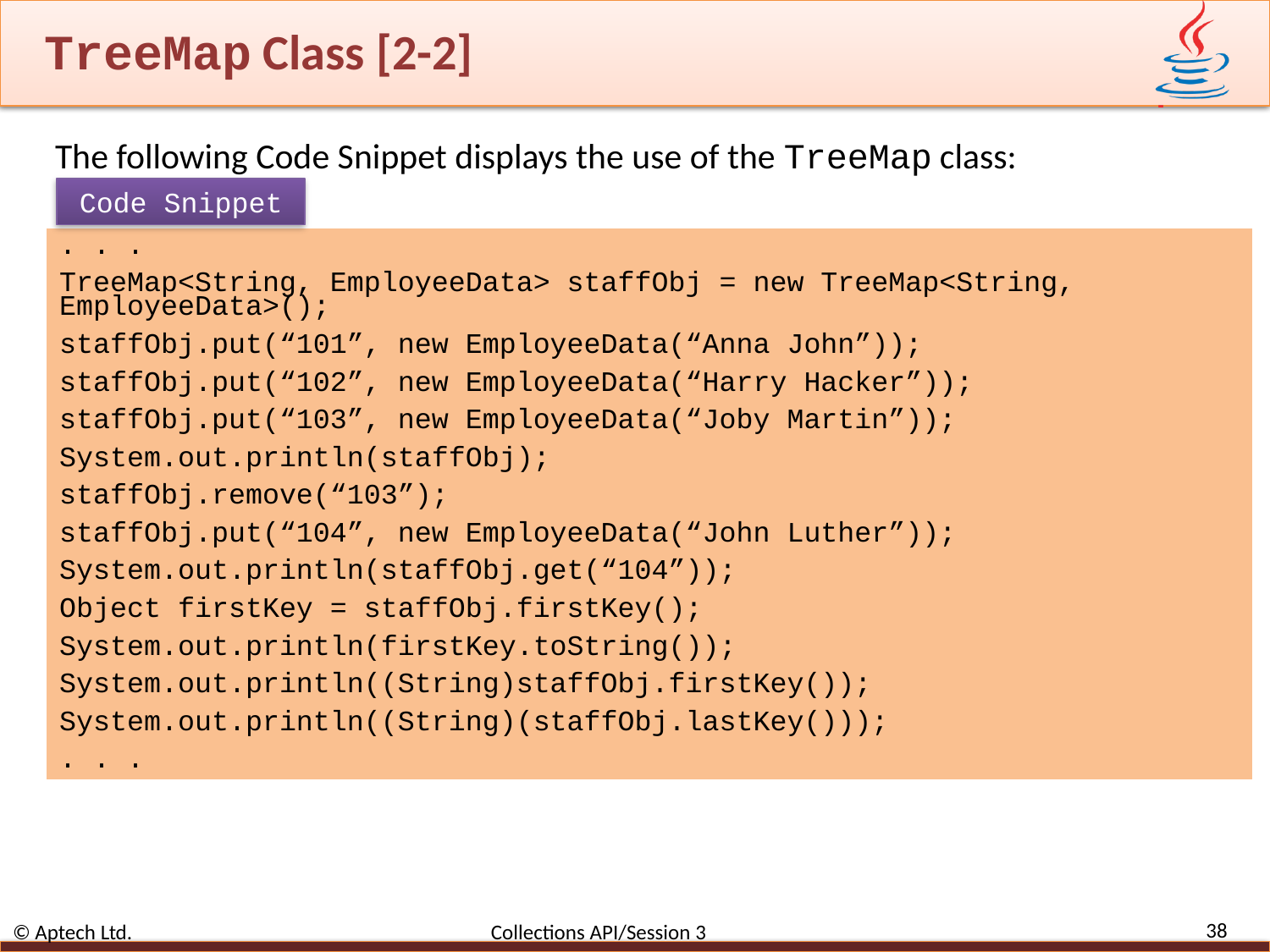

# TreeMap Class [2-2]
The following Code Snippet displays the use of the TreeMap class:

Code Snippet
. . .
TreeMap<String, EmployeeData> staffObj = new TreeMap<String, EmployeeData>();
staffObj.put(“101”, new EmployeeData(“Anna John”));
staffObj.put(“102”, new EmployeeData(“Harry Hacker”));
staffObj.put(“103”, new EmployeeData(“Joby Martin”));
System.out.println(staffObj);
staffObj.remove(“103”);
staffObj.put(“104”, new EmployeeData(“John Luther”));
System.out.println(staffObj.get(“104”));
Object firstKey = staffObj.firstKey();
System.out.println(firstKey.toString());
System.out.println((String)staffObj.firstKey());
System.out.println((String)(staffObj.lastKey()));
. . .
38
© Aptech Ltd.                                                                          Collections API/Session 3